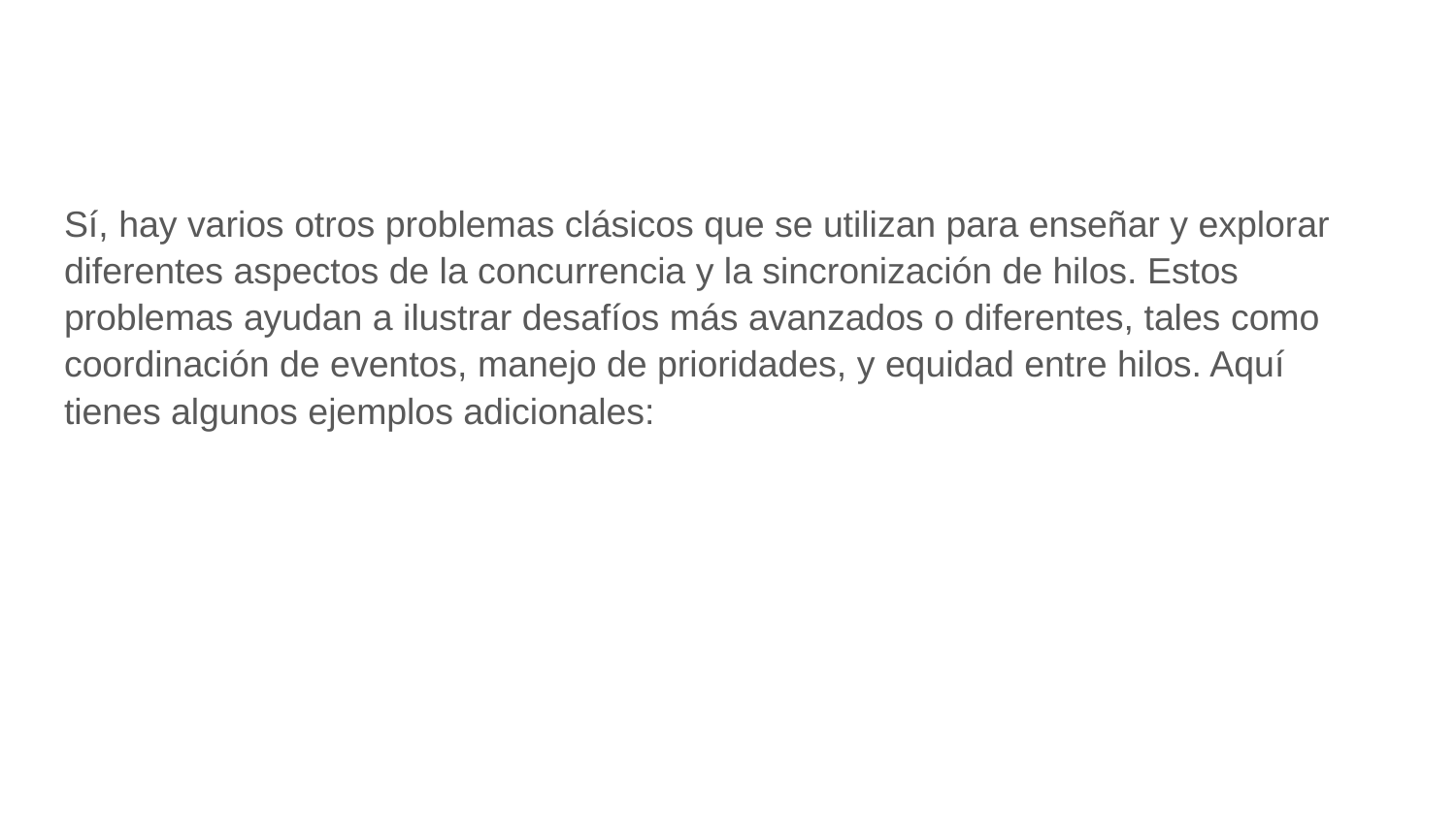

#
Sí, hay varios otros problemas clásicos que se utilizan para enseñar y explorar diferentes aspectos de la concurrencia y la sincronización de hilos. Estos problemas ayudan a ilustrar desafíos más avanzados o diferentes, tales como coordinación de eventos, manejo de prioridades, y equidad entre hilos. Aquí tienes algunos ejemplos adicionales: